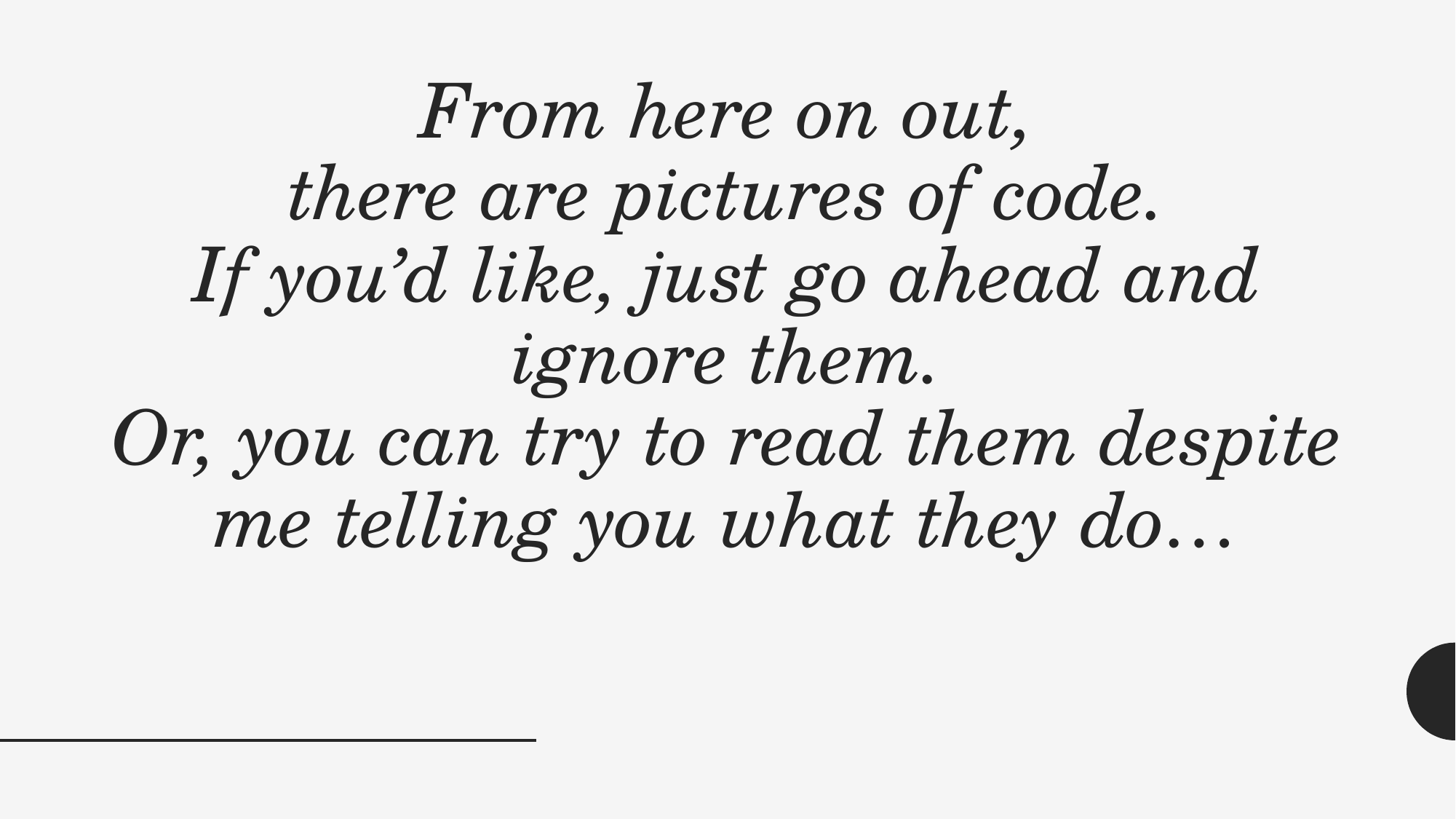

# From here on out, there are pictures of code. If you’d like, just go ahead and ignore them. Or, you can try to read them despite me telling you what they do…